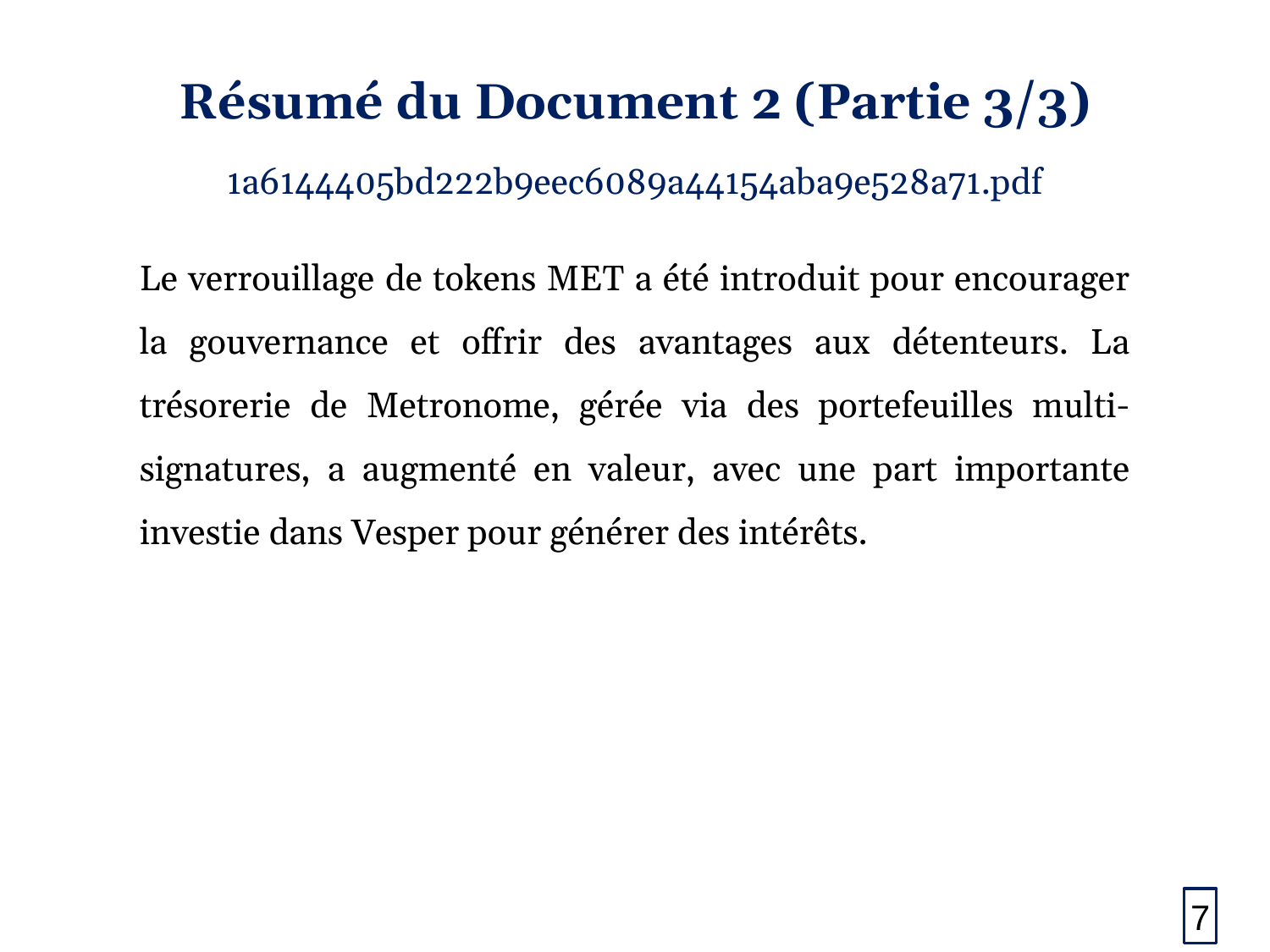

#
Résumé du Document 2 (Partie 3/3)
1a6144405bd222b9eec6089a44154aba9e528a71.pdf

Le verrouillage de tokens MET a été introduit pour encourager la gouvernance et offrir des avantages aux détenteurs. La trésorerie de Metronome, gérée via des portefeuilles multi-signatures, a augmenté en valeur, avec une part importante investie dans Vesper pour générer des intérêts.
7